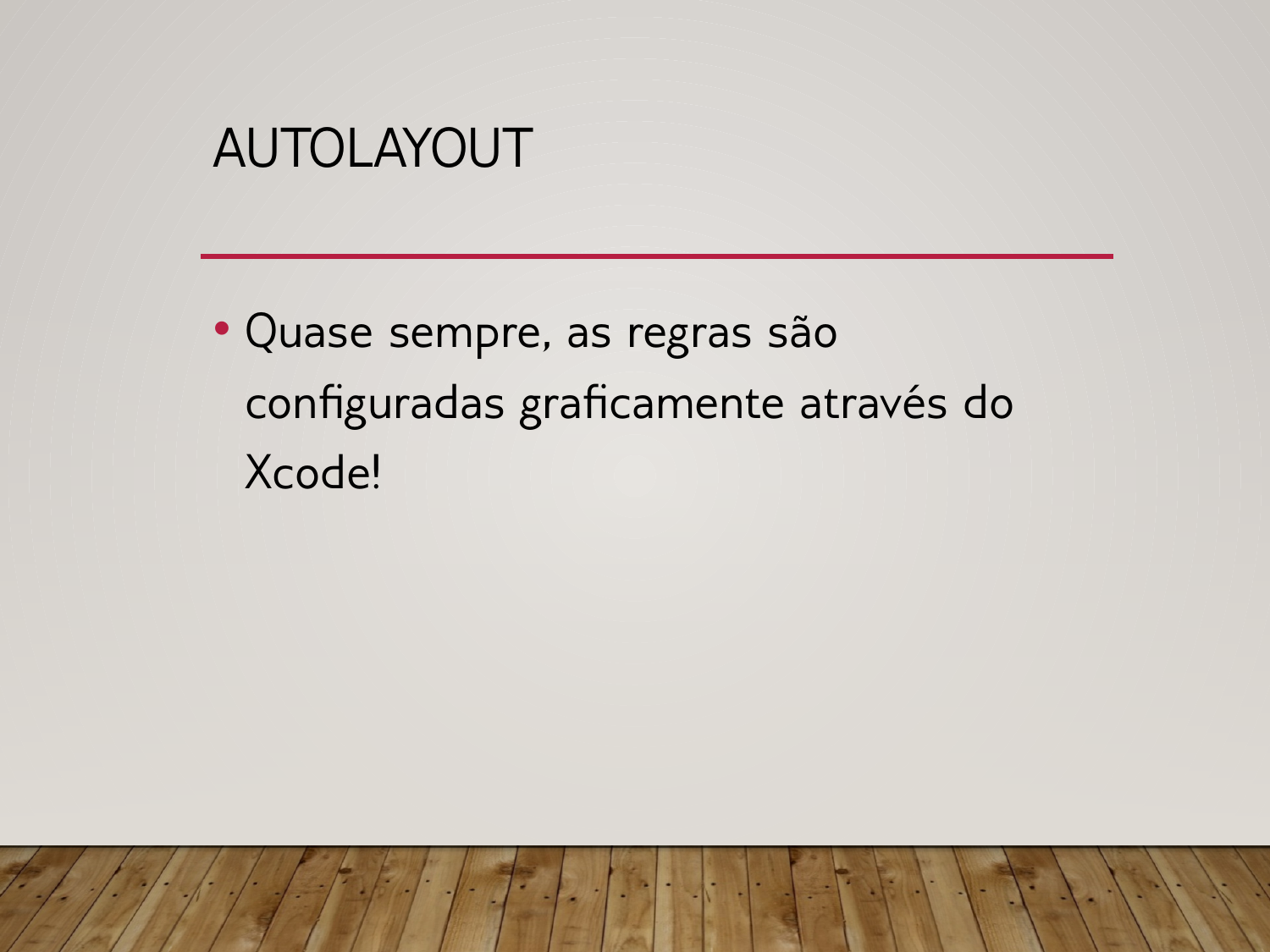

# Autolayout
Quase sempre, as regras são configuradas graficamente através do Xcode!